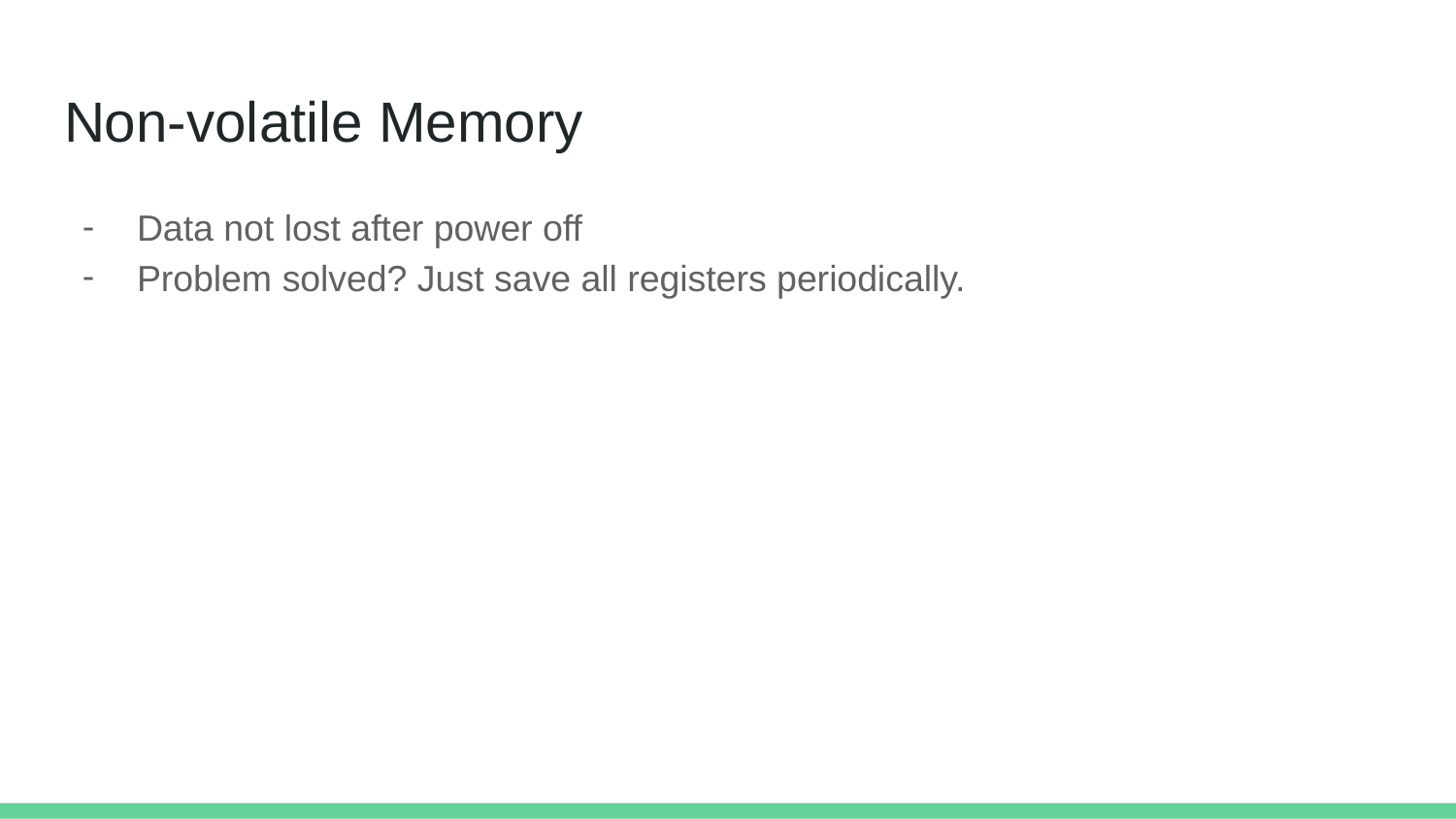

# Non-volatile Memory
Data not lost after power off
Problem solved? Just save all registers periodically.